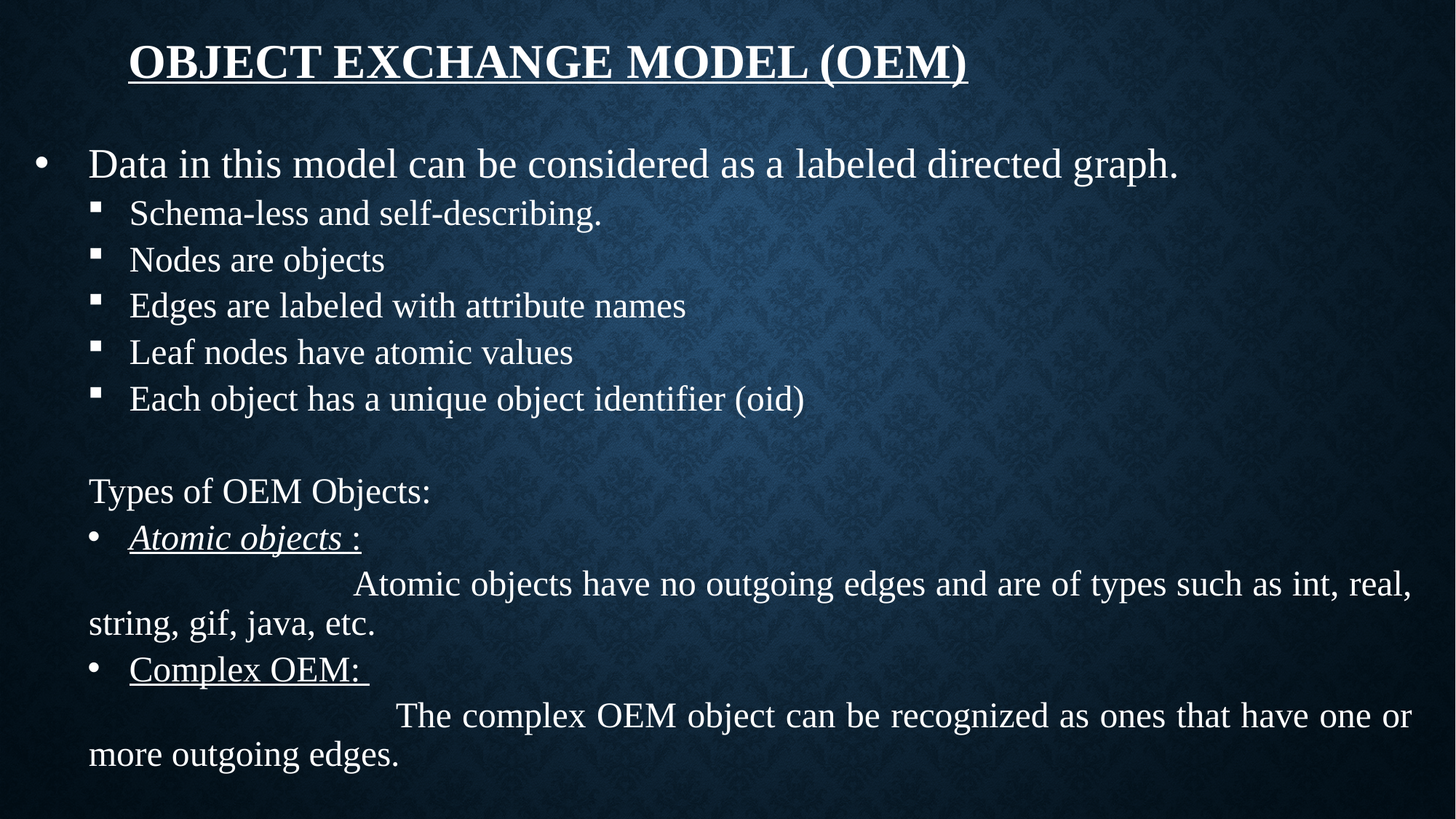

# Object Exchange Model (OEM)
Data in this model can be considered as a labeled directed graph.
Schema-less and self-describing.
Nodes are objects
Edges are labeled with attribute names
Leaf nodes have atomic values
Each object has a unique object identifier (oid)

Types of OEM Objects:
Atomic objects :
                           Atomic objects have no outgoing edges and are of types such as int, real, string, gif, java, etc.
Complex OEM:
                             The complex OEM object can be recognized as ones that have one or more outgoing edges.